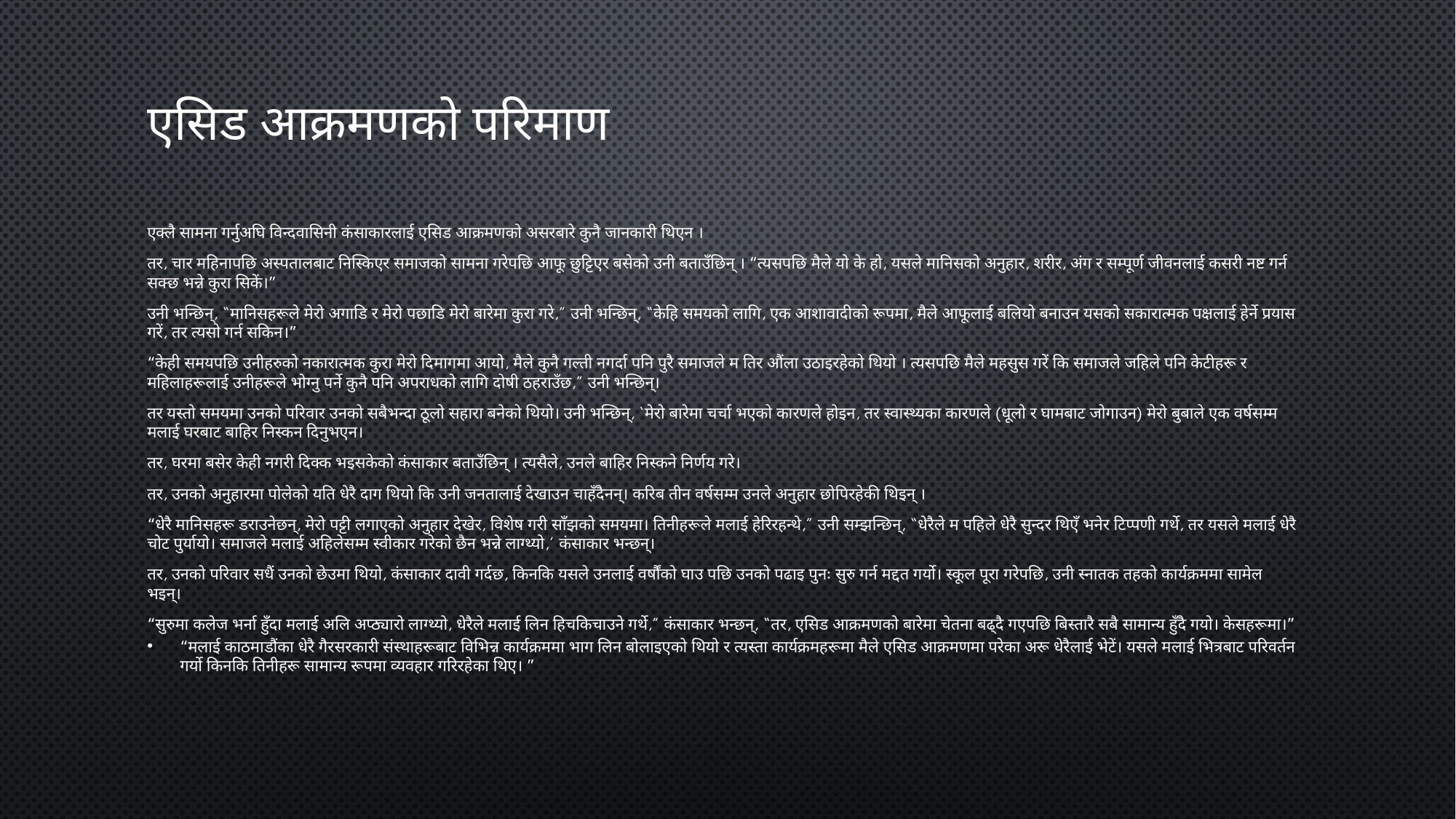

# एसिड आक्रमणको परिमाण
एक्लै सामना गर्नुअघि विन्दवासिनी कंसाकारलाई एसिड आक्रमणको असरबारे कुनै जानकारी थिएन ।
तर, चार महिनापछि अस्पतालबाट निस्किएर समाजको सामना गरेपछि आफू छुट्टिएर बसेको उनी बताउँछिन् । “त्यसपछि मैले यो के हो, यसले मानिसको अनुहार, शरीर, अंग र सम्पूर्ण जीवनलाई कसरी नष्ट गर्न सक्छ भन्ने कुरा सिकें।”
उनी भन्छिन्, “मानिसहरूले मेरो अगाडि र मेरो पछाडि मेरो बारेमा कुरा गरे,” उनी भन्छिन्, “केहि समयको लागि, एक आशावादीको रूपमा, मैले आफूलाई बलियो बनाउन यसको सकारात्मक पक्षलाई हेर्ने प्रयास गरें, तर त्यसो गर्न सकिन।”
“केही समयपछि उनीहरुको नकारात्मक कुरा मेरो दिमागमा आयो, मैले कुनै गल्ती नगर्दा पनि पुरै समाजले म तिर औंला उठाइरहेको थियो । त्यसपछि मैले महसुस गरें कि समाजले जहिले पनि केटीहरू र महिलाहरूलाई उनीहरूले भोग्नु पर्ने कुनै पनि अपराधको लागि दोषी ठहराउँछ,” उनी भन्छिन्।
तर यस्तो समयमा उनको परिवार उनको सबैभन्दा ठूलो सहारा बनेको थियो। उनी भन्छिन्, ‘मेरो बारेमा चर्चा भएको कारणले होइन, तर स्वास्थ्यका कारणले (धूलो र घामबाट जोगाउन) मेरो बुबाले एक वर्षसम्म मलाई घरबाट बाहिर निस्कन दिनुभएन।
तर, घरमा बसेर केही नगरी दिक्क भइसकेको कंसाकार बताउँछिन् । त्यसैले, उनले बाहिर निस्कने निर्णय गरे।
तर, उनको अनुहारमा पोलेको यति धेरै दाग थियो कि उनी जनतालाई देखाउन चाहँदैनन्। करिब तीन वर्षसम्म उनले अनुहार छोपिरहेकी थिइन् ।
“धेरै मानिसहरू डराउनेछन्, मेरो पट्टी लगाएको अनुहार देखेर, विशेष गरी साँझको समयमा। तिनीहरूले मलाई हेरिरहन्थे,” उनी सम्झन्छिन्, “धेरैले म पहिले धेरै सुन्दर थिएँ भनेर टिप्पणी गर्थे, तर यसले मलाई धेरै चोट पुर्यायो। समाजले मलाई अहिलेसम्म स्वीकार गरेको छैन भन्ने लाग्थ्यो,’ कंसाकार भन्छन्।
तर, उनको परिवार सधैं उनको छेउमा थियो, कंसाकार दावी गर्दछ, किनकि यसले उनलाई वर्षौंको घाउ पछि उनको पढाइ पुनः सुरु गर्न मद्दत गर्यो। स्कूल पूरा गरेपछि, उनी स्नातक तहको कार्यक्रममा सामेल भइन्।
“सुरुमा कलेज भर्ना हुँदा मलाई अलि अप्ठ्यारो लाग्थ्यो, धेरैले मलाई लिन हिचकिचाउने गर्थे,” कंसाकार भन्छन्, “तर, एसिड आक्रमणको बारेमा चेतना बढ्दै गएपछि बिस्तारै सबै सामान्य हुँदै गयो। केसहरूमा।”
“मलाई काठमाडौंका धेरै गैरसरकारी संस्थाहरूबाट विभिन्न कार्यक्रममा भाग लिन बोलाइएको थियो र त्यस्ता कार्यक्रमहरूमा मैले एसिड आक्रमणमा परेका अरू धेरैलाई भेटें। यसले मलाई भित्रबाट परिवर्तन गर्यो किनकि तिनीहरू सामान्य रूपमा व्यवहार गरिरहेका थिए। ”